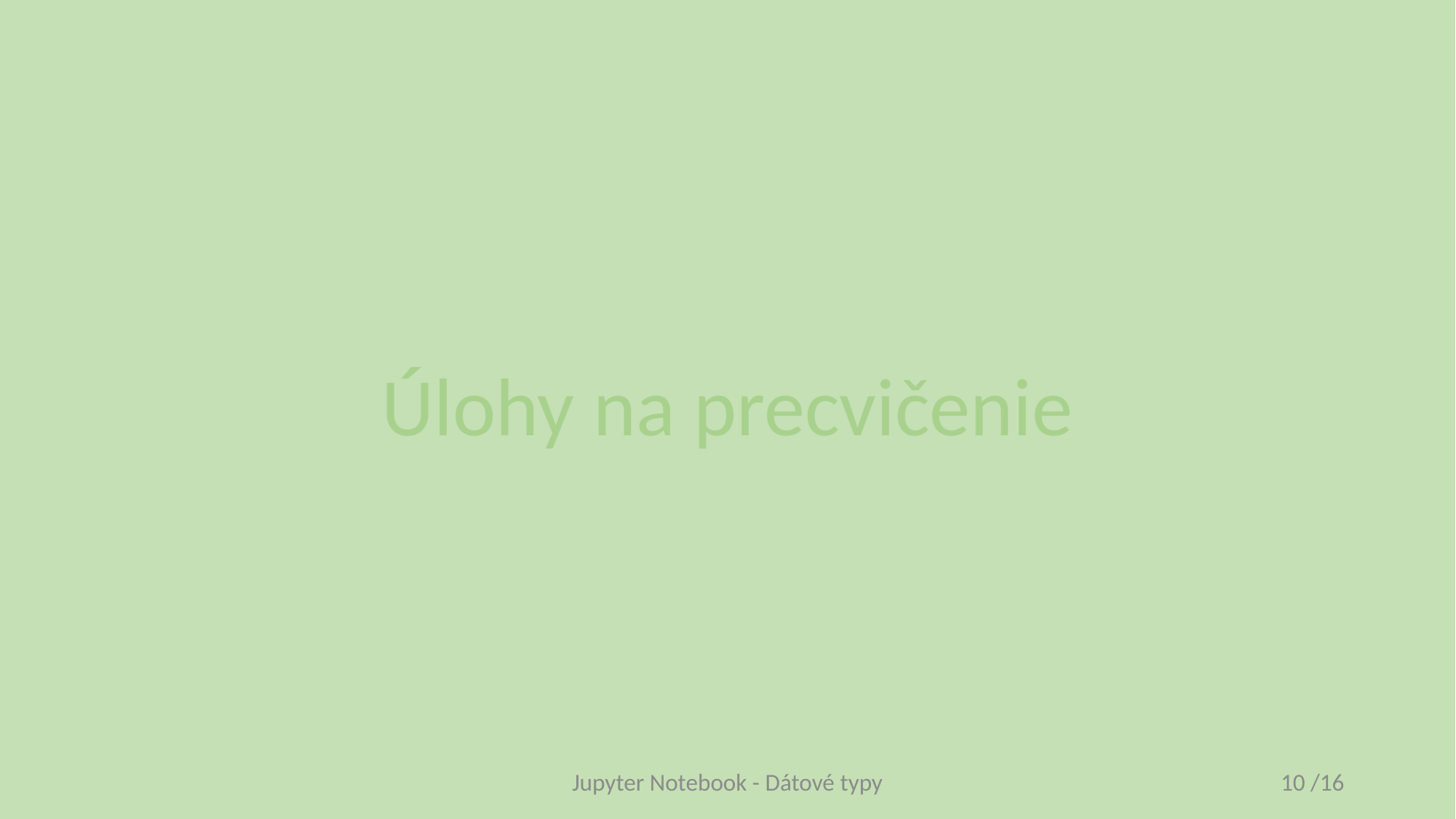

# Úlohy na precvičenie
Jupyter Notebook - Dátové typy
10 /16